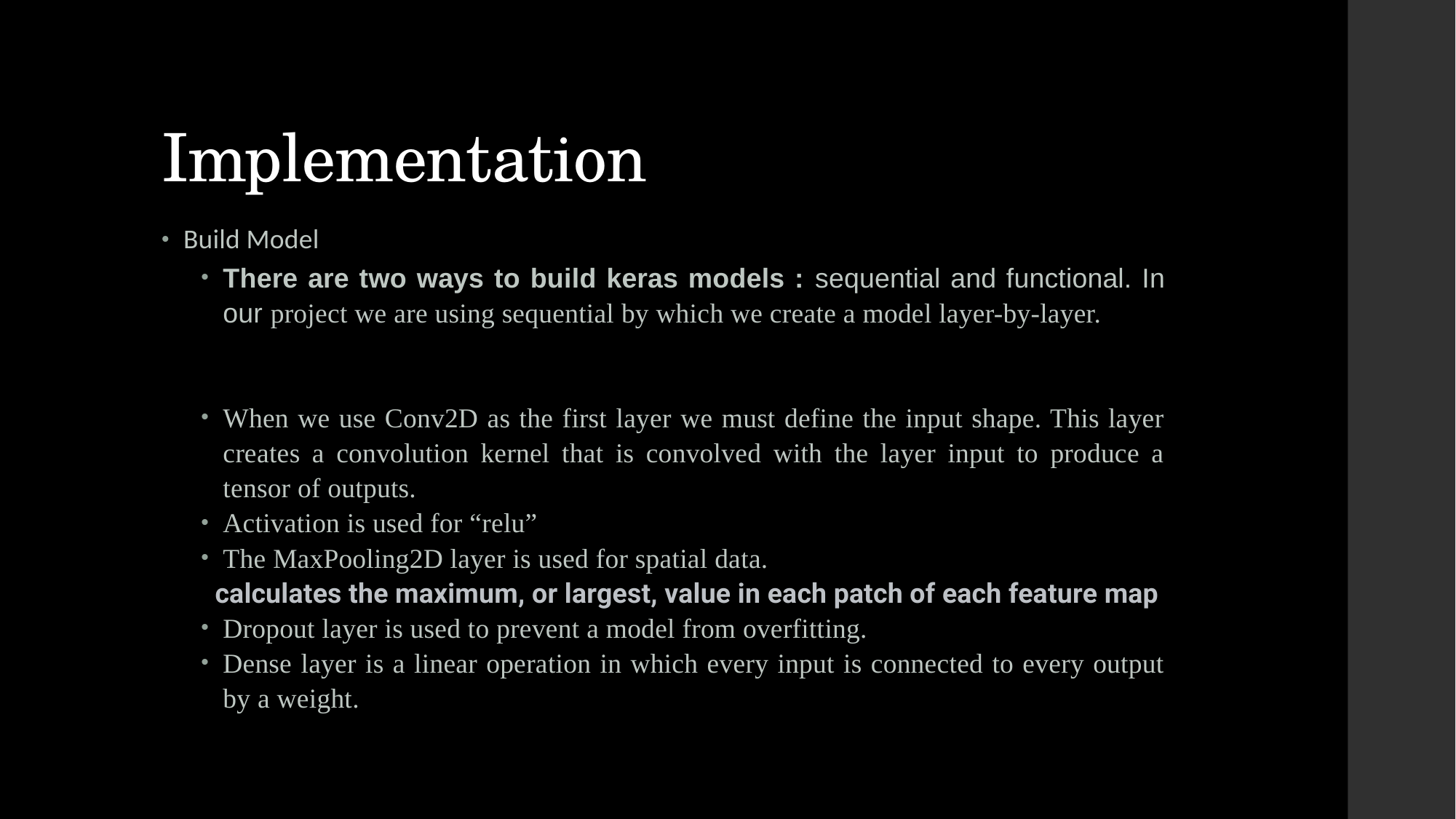

# Implementation
Build Model
There are two ways to build keras models : sequential and functional. In our project we are using sequential by which we create a model layer-by-layer.

When we use Conv2D as the first layer we must define the input shape. This layer creates a convolution kernel that is convolved with the layer input to produce a tensor of outputs.
Activation is used for “relu”
The MaxPooling2D layer is used for spatial data.
  calculates the maximum, or largest, value in each patch of each feature map
Dropout layer is used to prevent a model from overfitting.
Dense layer is a linear operation in which every input is connected to every output by a weight.